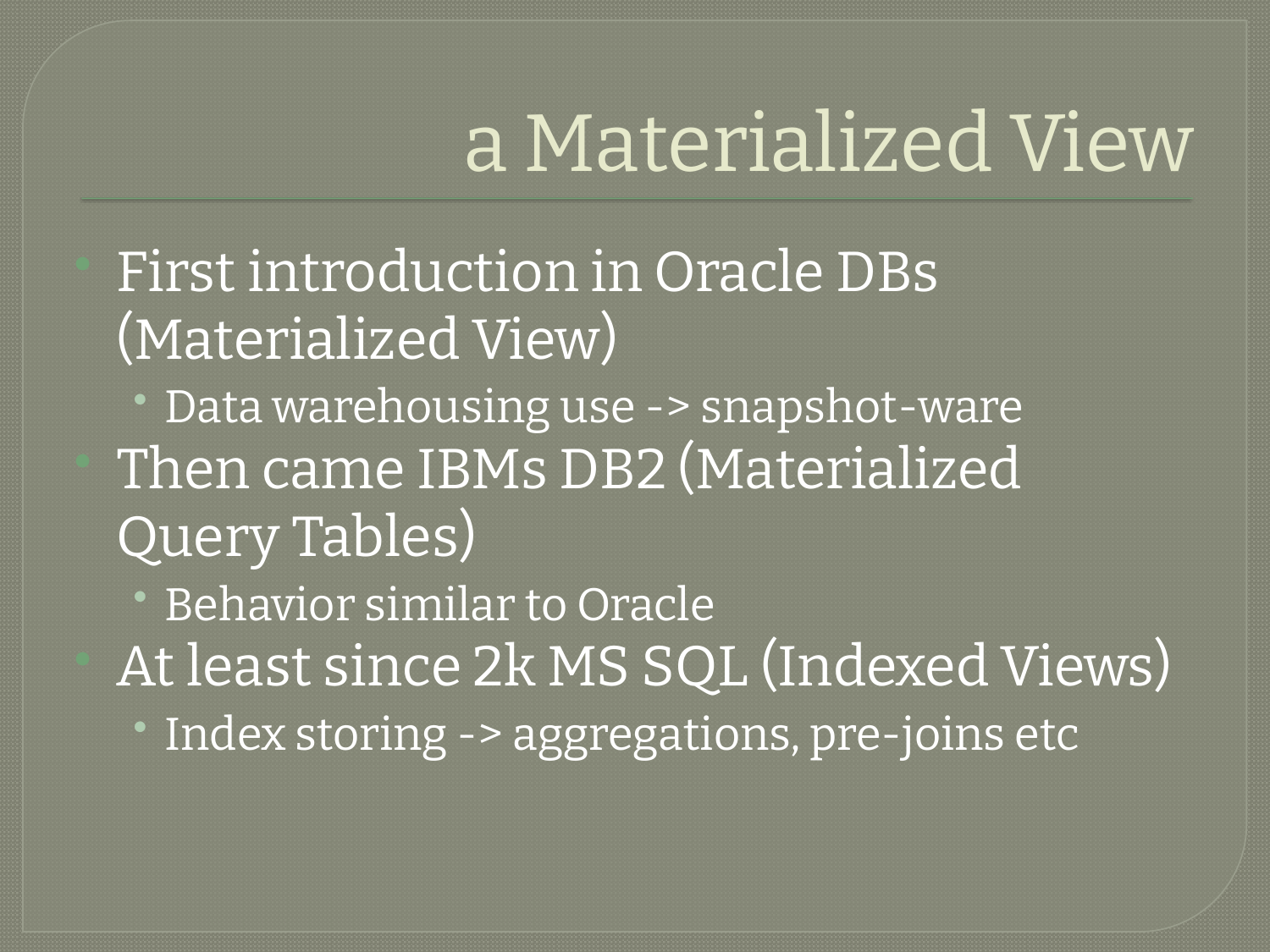

# a Materialized View
First introduction in Oracle DBs (Materialized View)
Data warehousing use -> snapshot-ware
Then came IBMs DB2 (Materialized Query Tables)
Behavior similar to Oracle
At least since 2k MS SQL (Indexed Views)
Index storing -> aggregations, pre-joins etc